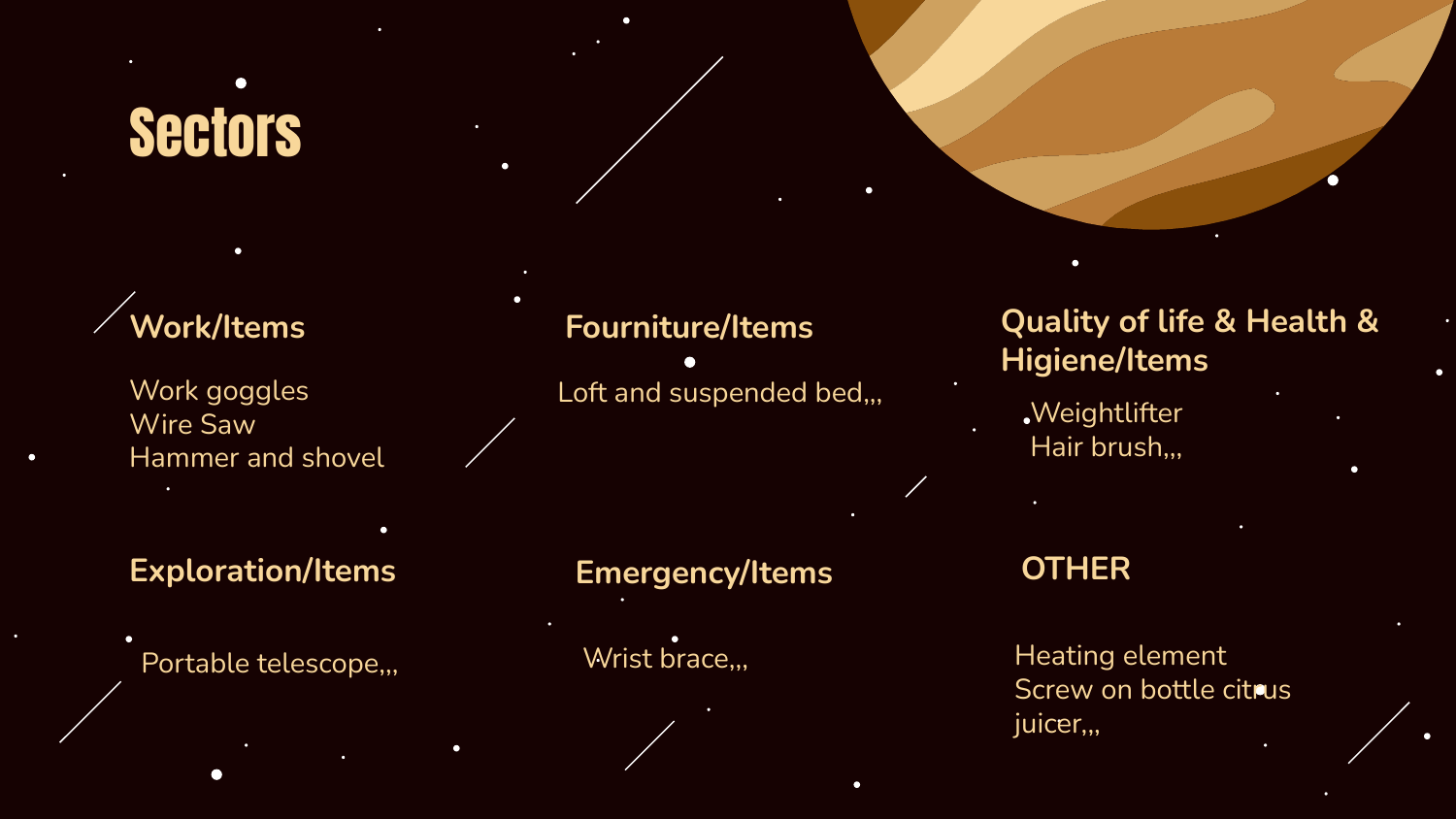

# Sectors
Quality of life & Health & Higiene/Items

Work/Items
Fourniture/Items

Work goggles
Wire Saw
Hammer and shovel
Loft and suspended bed,,,
Weightlifter
Hair brush,,,
OTHER
Exploration/Items

Emergency/Items

Heating element
Screw on bottle citrus juicer,,,
Wrist brace,,,
Portable telescope,,,